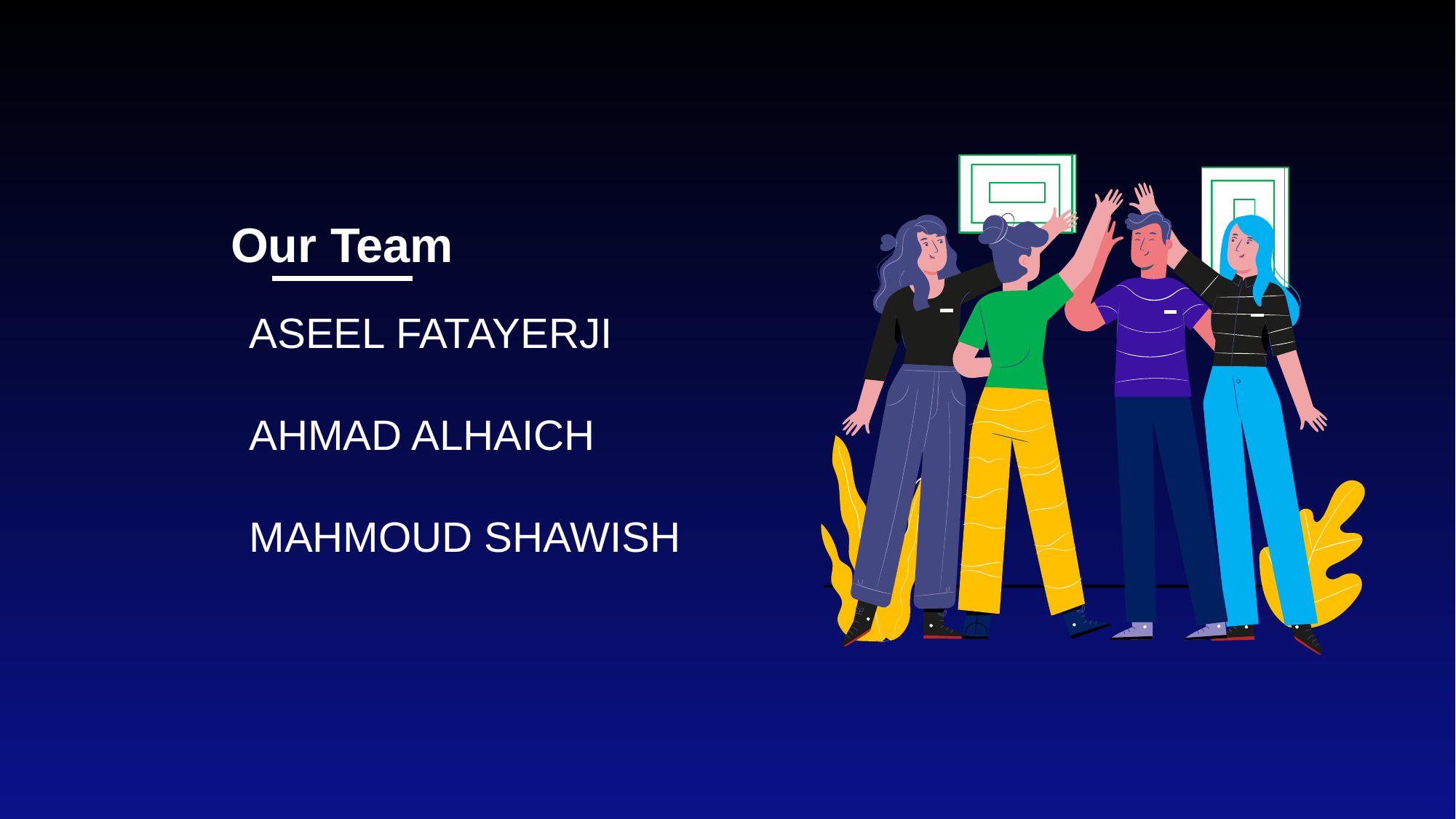

Our Team
ASEEL FATAYERJI

AHMAD ALHAICH

MAHMOUD SHAWISH